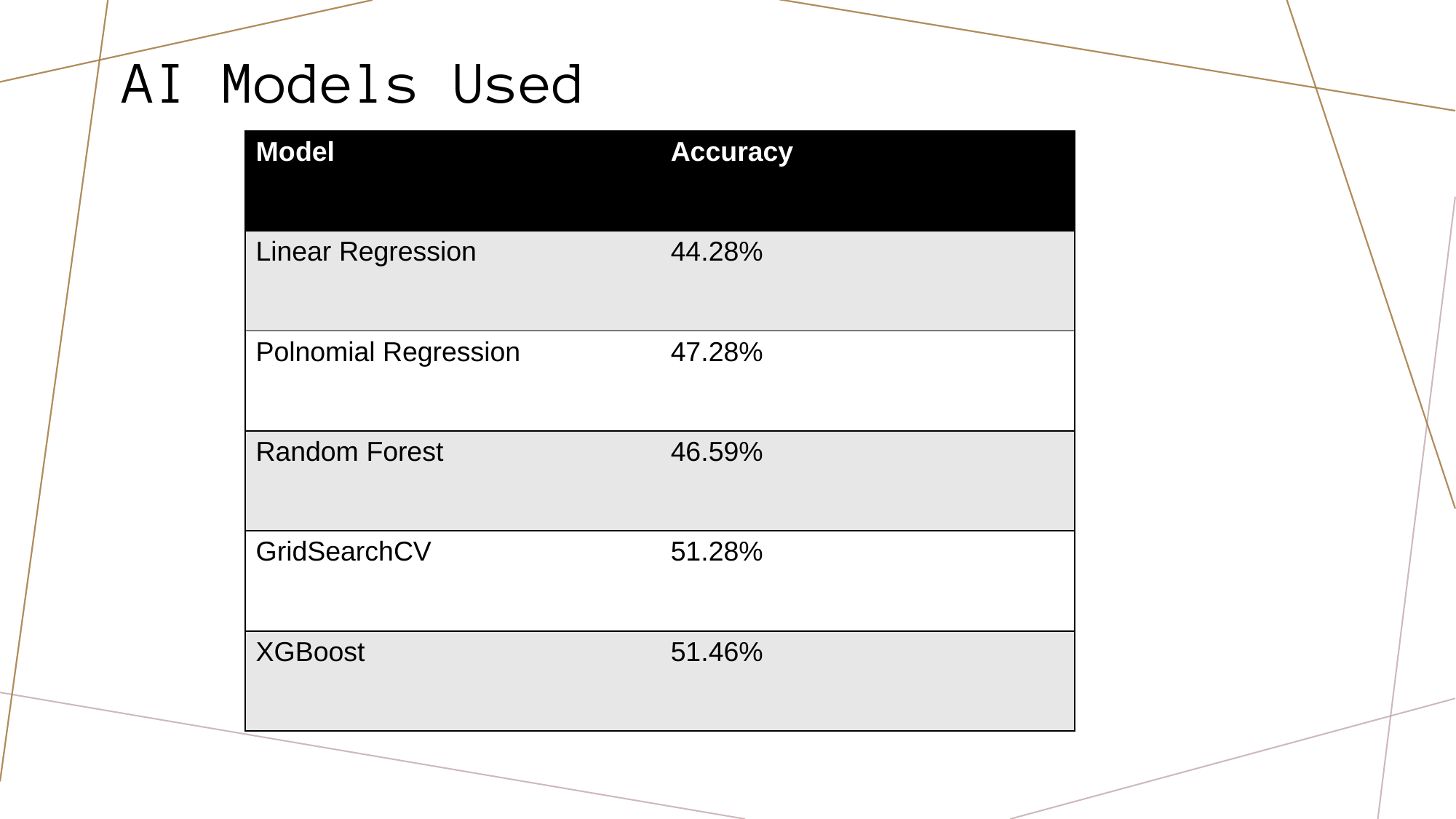

AI Models Used
| Model | Accuracy |
| --- | --- |
| Linear Regression | 44.28% |
| Polnomial Regression | 47.28% |
| Random Forest | 46.59% |
| GridSearchCV | 51.28% |
| XGBoost | 51.46% |